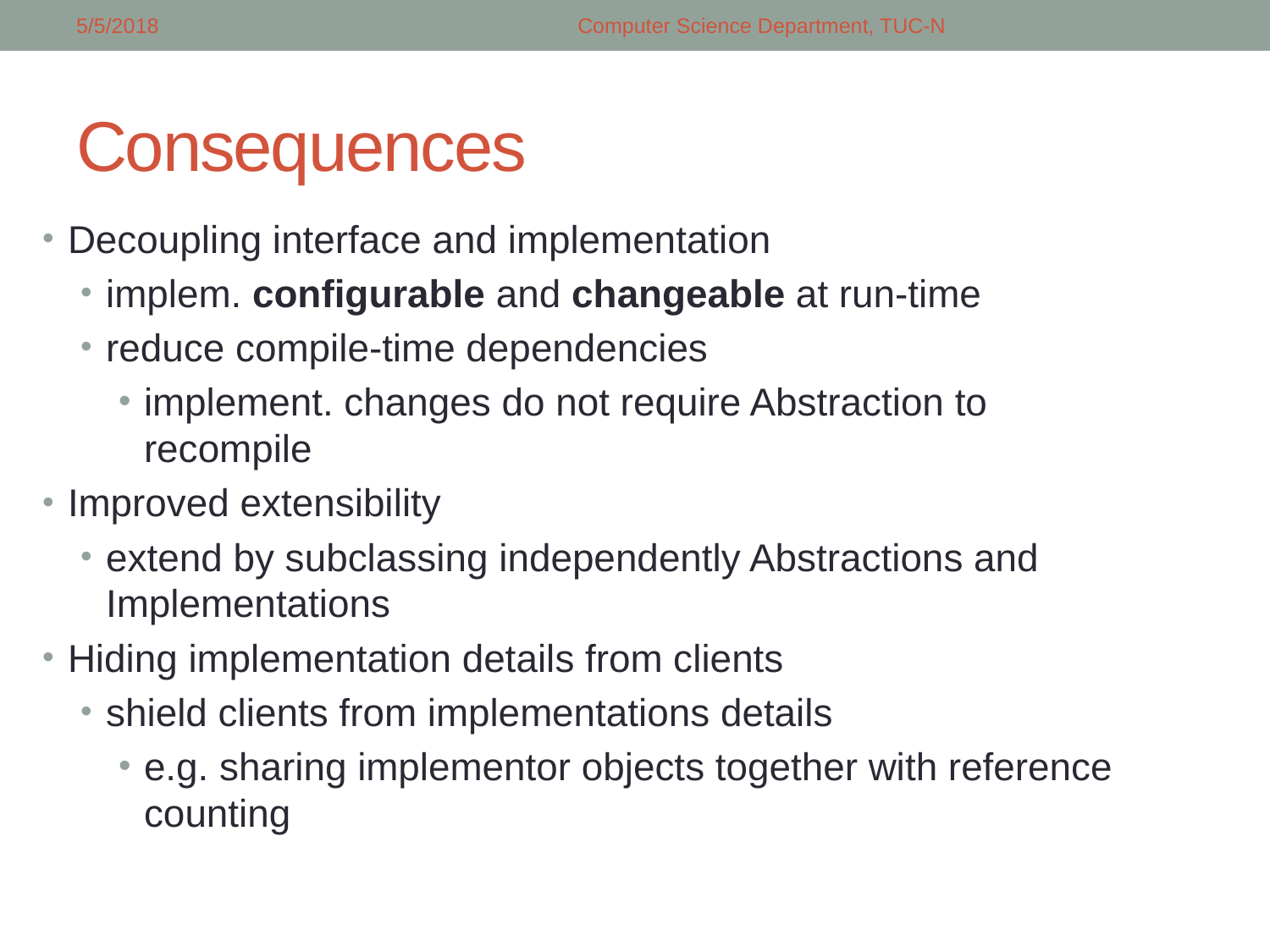

5/5/2018
Computer Science Department, TUC-N
# Consequences
Decoupling interface and implementation
implem. configurable and changeable at run-time
reduce compile-time dependencies
implement. changes do not require Abstraction to recompile
Improved extensibility
extend by subclassing independently Abstractions and Implementations
Hiding implementation details from clients
shield clients from implementations details
e.g. sharing implementor objects together with reference counting